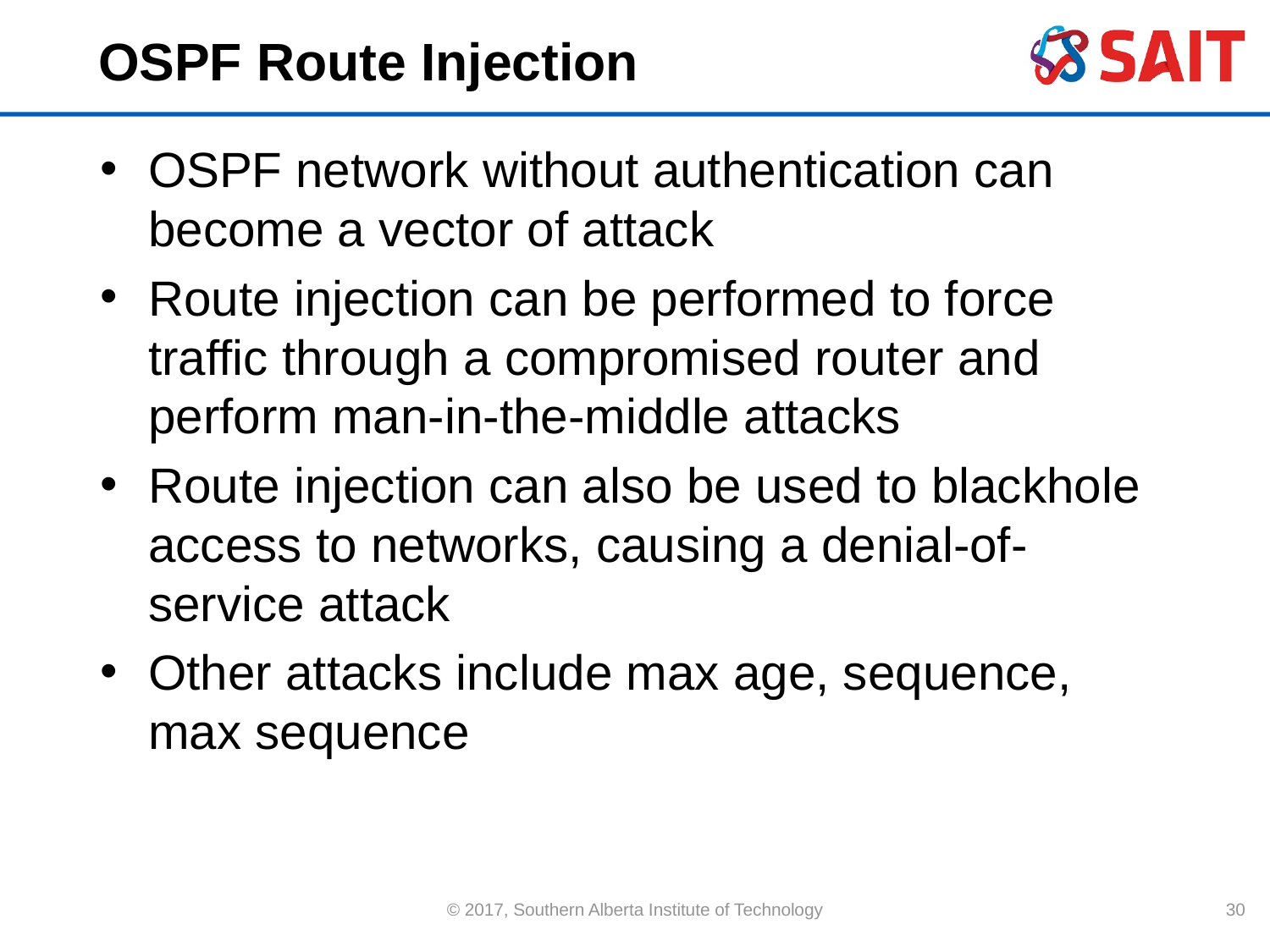

# OSPF Route Injection
OSPF network without authentication can become a vector of attack
Route injection can be performed to force traffic through a compromised router and perform man-in-the-middle attacks
Route injection can also be used to blackhole access to networks, causing a denial-of-service attack
Other attacks include max age, sequence, max sequence